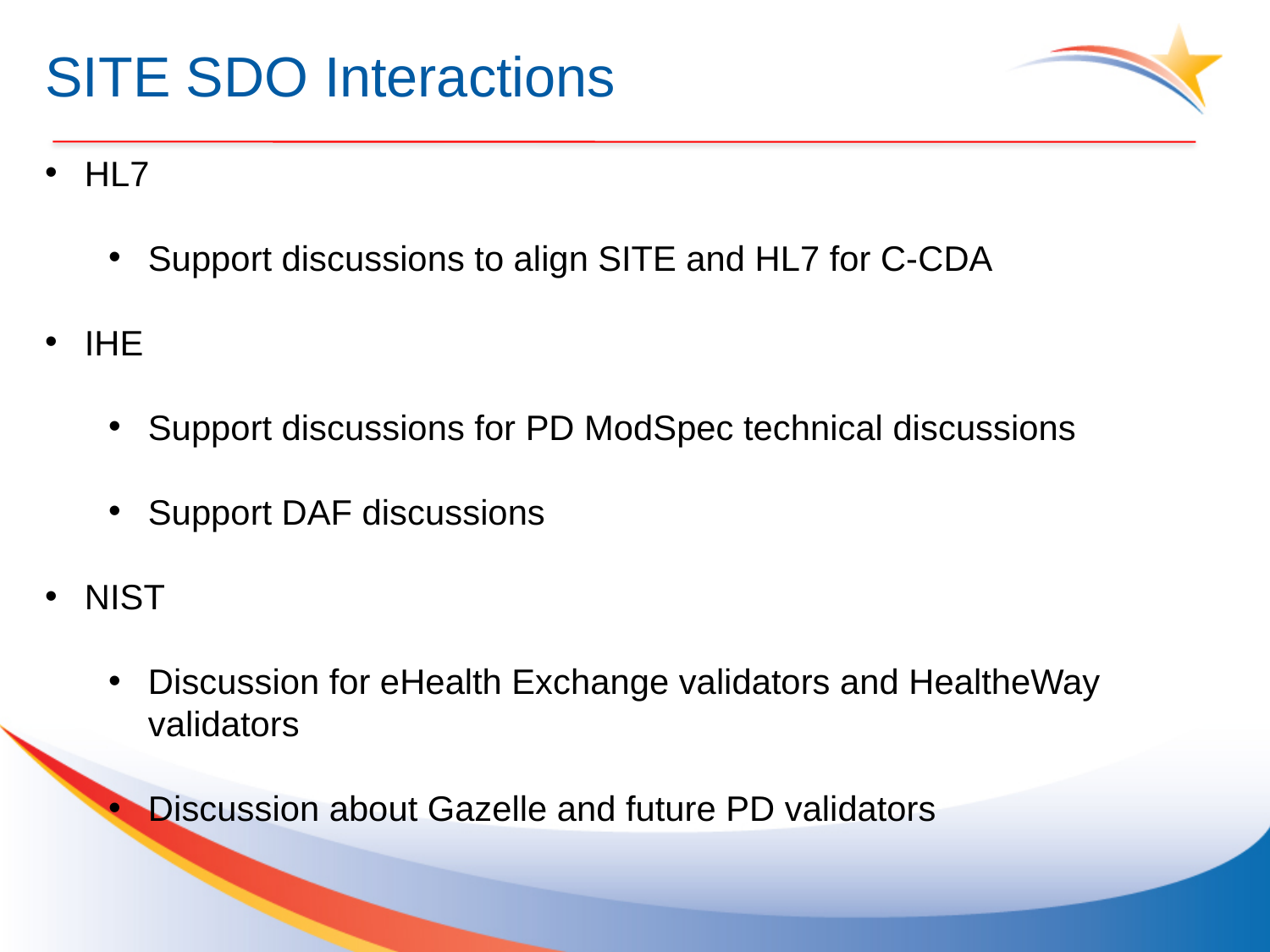

# SITE SDO Interactions
HL7

Support discussions to align SITE and HL7 for C-CDA

IHE

Support discussions for PD ModSpec technical discussions

Support DAF discussions

NIST

Discussion for eHealth Exchange validators and HealtheWay validators

Discussion about Gazelle and future PD validators